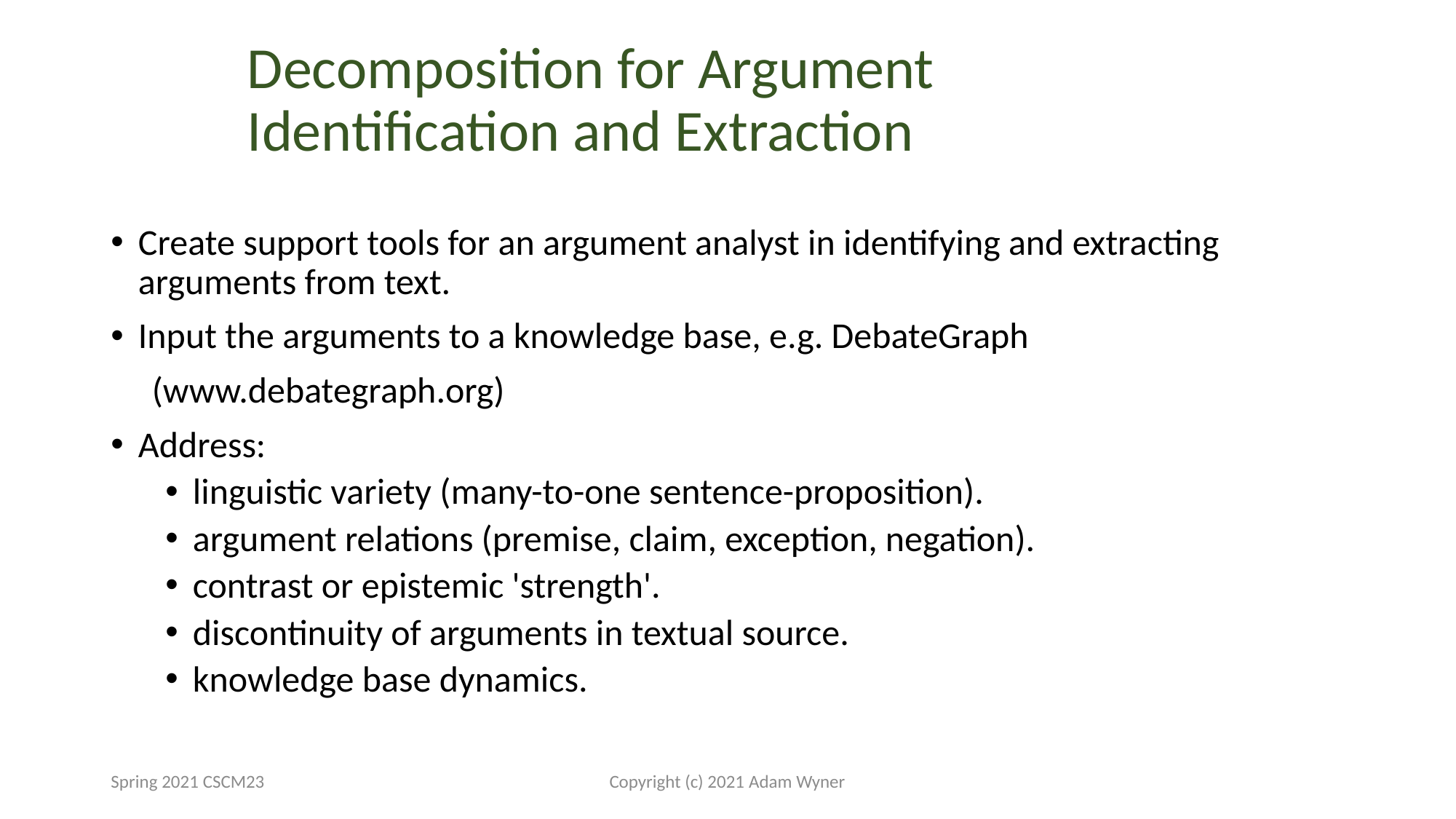

# Decomposition for Argument Identification and Extraction
Create support tools for an argument analyst in identifying and extracting arguments from text.
Input the arguments to a knowledge base, e.g. DebateGraph
     (www.debategraph.org)
Address:
linguistic variety (many-to-one sentence-proposition).
argument relations (premise, claim, exception, negation).
contrast or epistemic 'strength'.
discontinuity of arguments in textual source.
knowledge base dynamics.

Spring 2021 CSCM23
Copyright (c) 2021 Adam Wyner